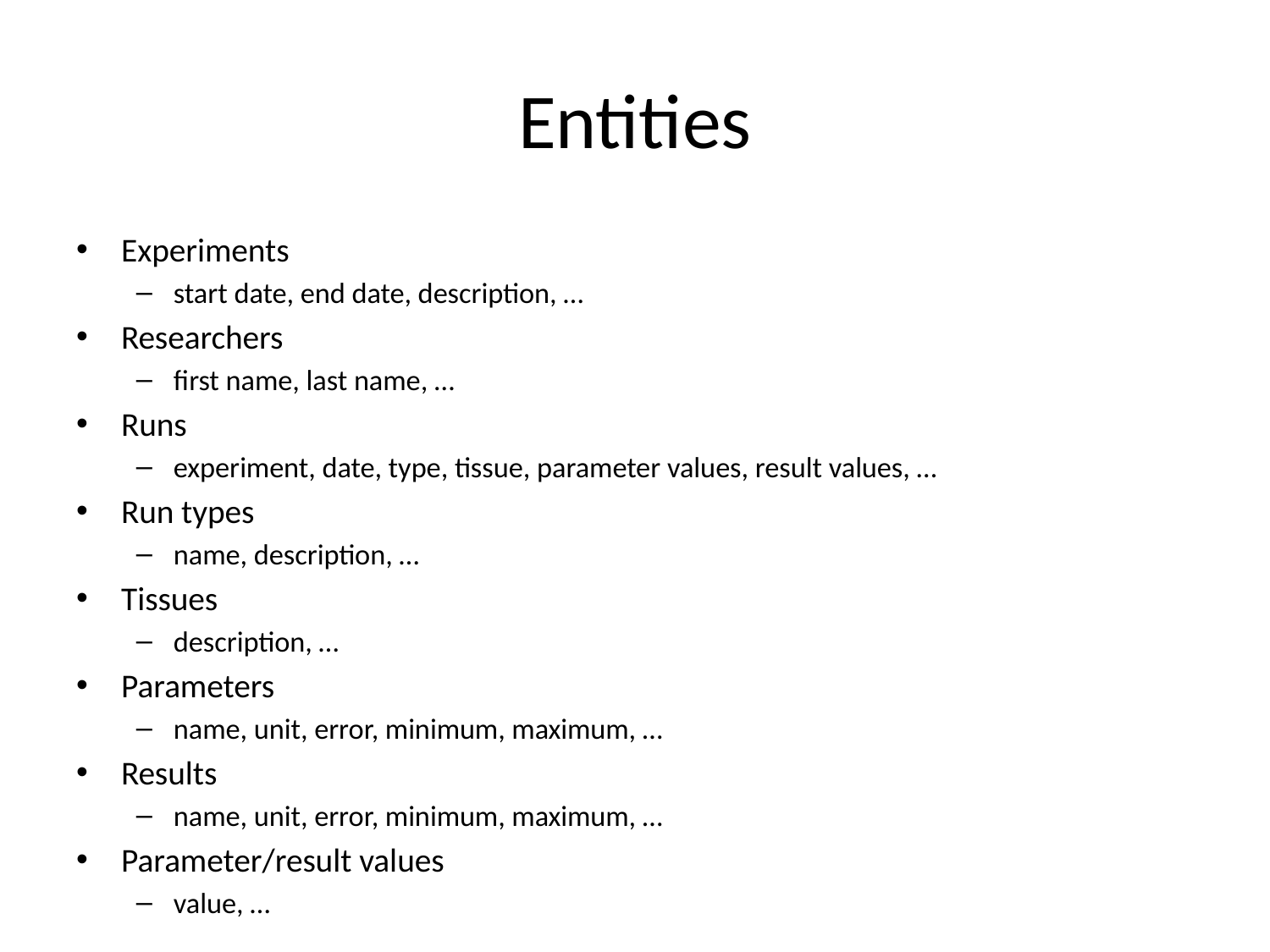

# Entities
Experiments
start date, end date, description, …
Researchers
first name, last name, …
Runs
experiment, date, type, tissue, parameter values, result values, …
Run types
name, description, …
Tissues
description, …
Parameters
name, unit, error, minimum, maximum, …
Results
name, unit, error, minimum, maximum, …
Parameter/result values
value, …